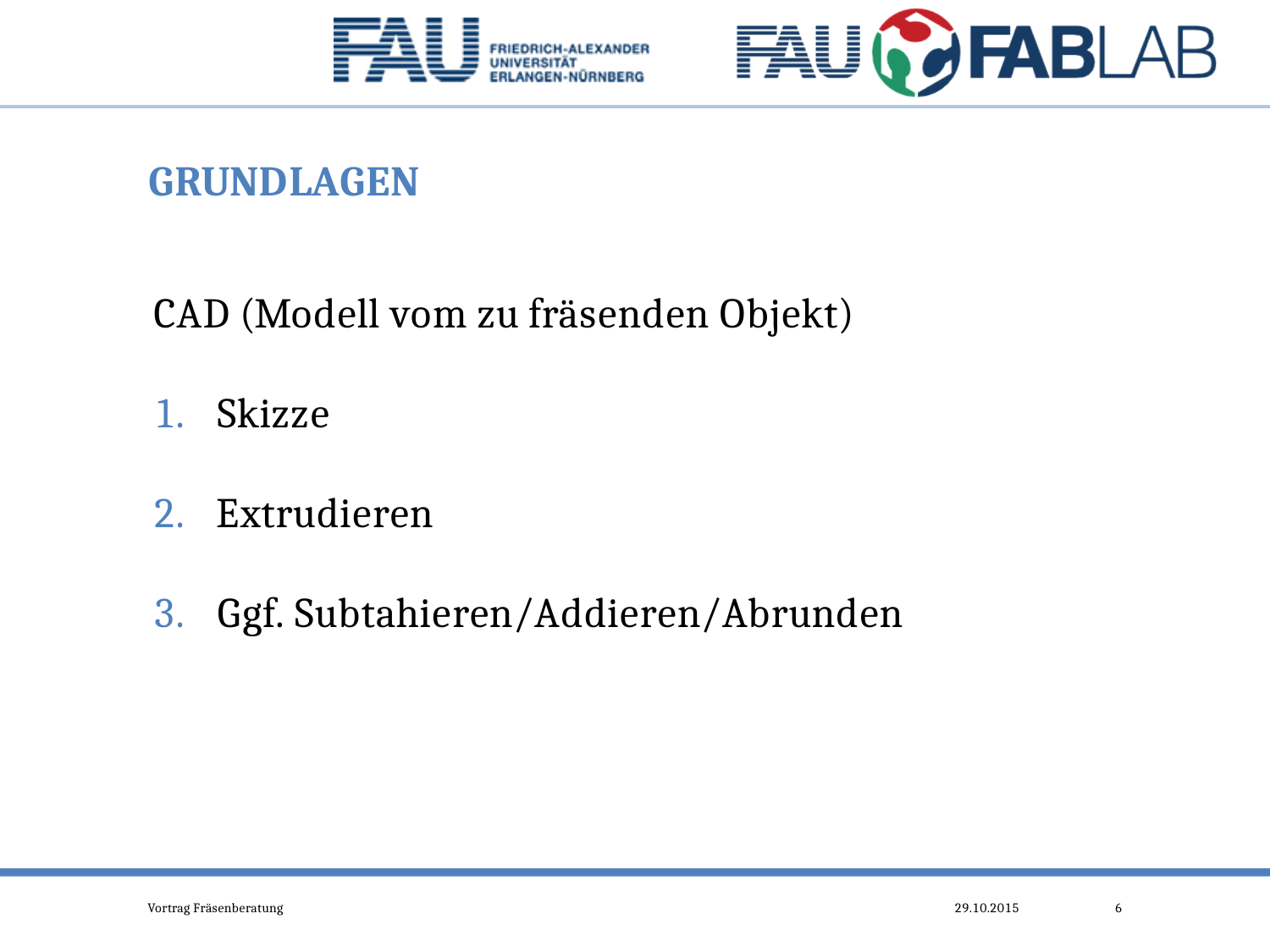

# Grundlagen
CAD (Modell vom zu fräsenden Objekt)
Skizze
Extrudieren
Ggf. Subtahieren/Addieren/Abrunden

Vortrag Fräsenberatung
29.10.2015
6